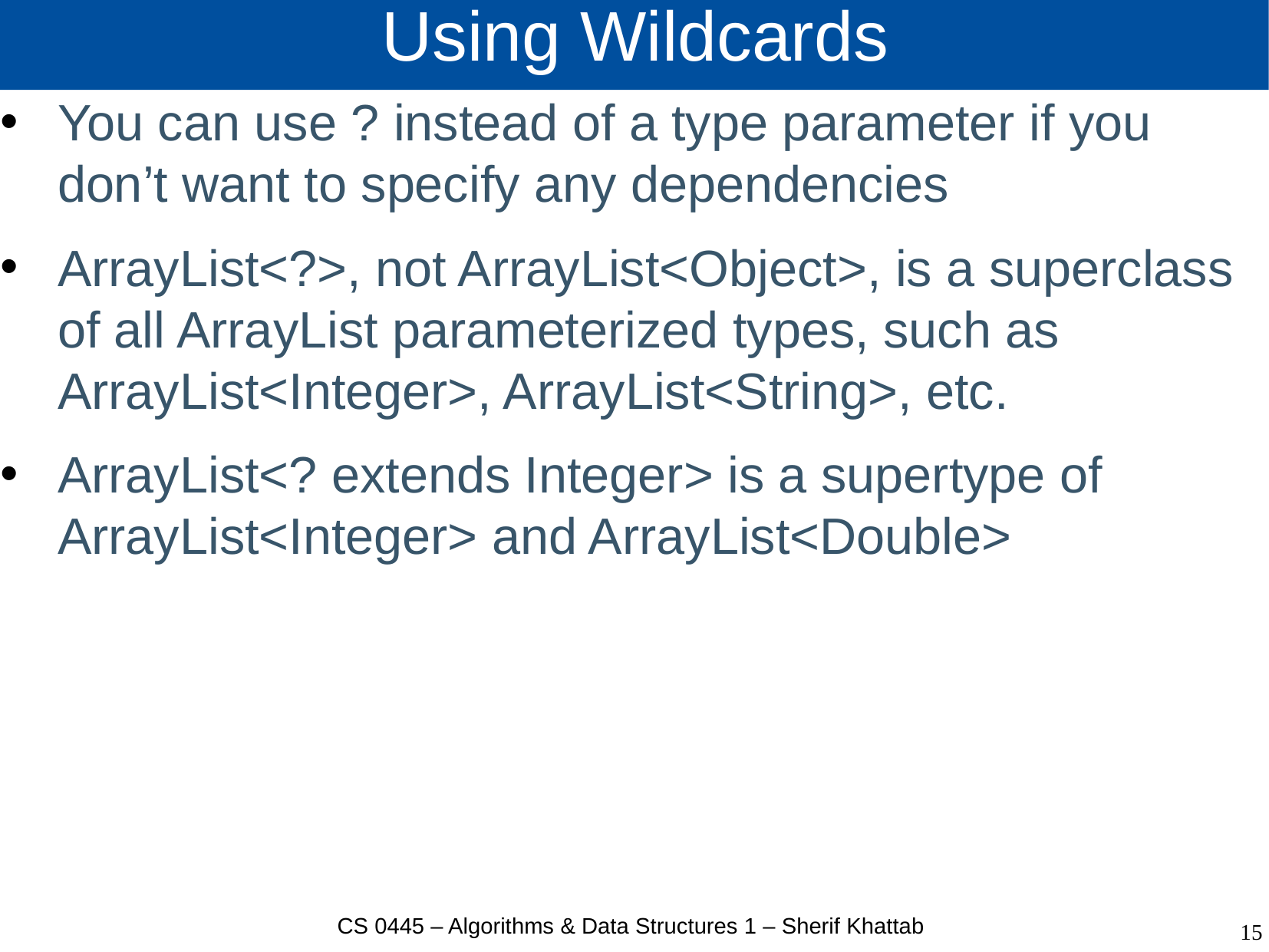

# Using Wildcards
You can use ? instead of a type parameter if you don’t want to specify any dependencies
ArrayList<?>, not ArrayList<Object>, is a superclass of all ArrayList parameterized types, such as ArrayList<Integer>, ArrayList<String>, etc.
ArrayList<? extends Integer> is a supertype of ArrayList<Integer> and ArrayList<Double>

CS 0445 – Algorithms & Data Structures 1 – Sherif Khattab
15